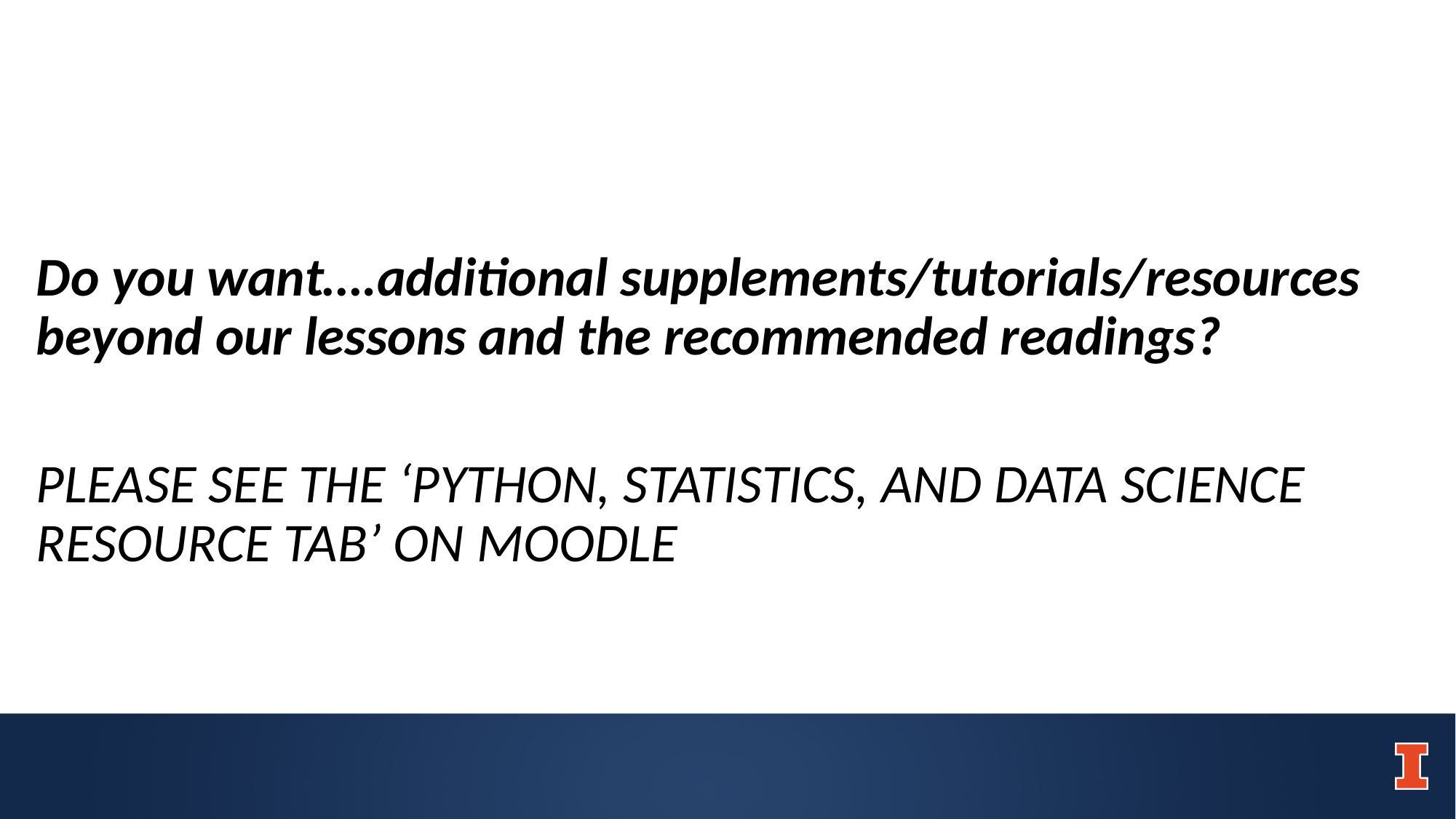

#

Do you want….additional supplements/tutorials/resources beyond our lessons and the recommended readings?

PLEASE SEE THE ‘PYTHON, STATISTICS, AND DATA SCIENCE RESOURCE TAB’ ON MOODLE